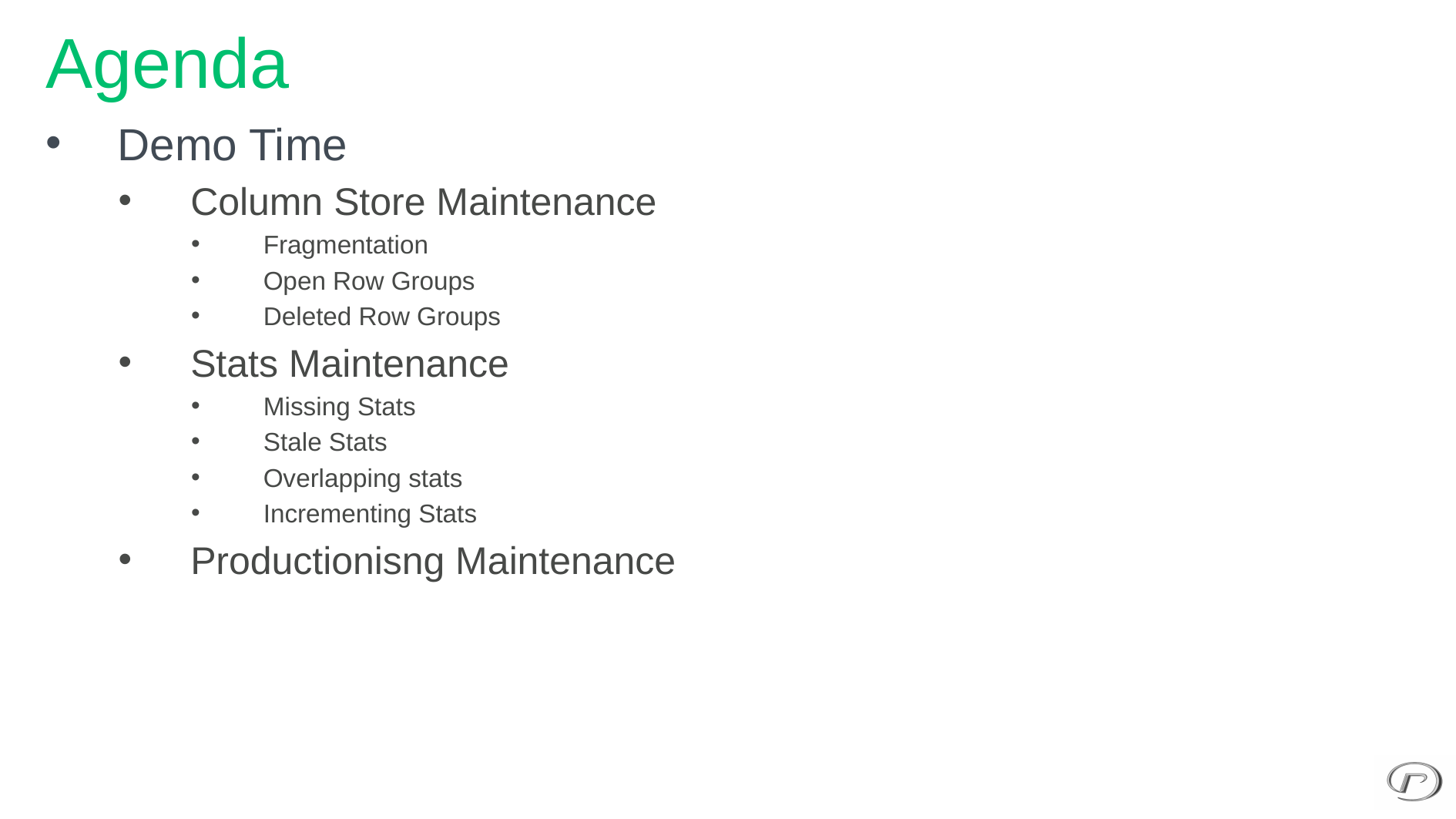

# Agenda
Demo Time
Column Store Maintenance
Fragmentation
Open Row Groups
Deleted Row Groups
Stats Maintenance
Missing Stats
Stale Stats
Overlapping stats
Incrementing Stats
Productionisng Maintenance